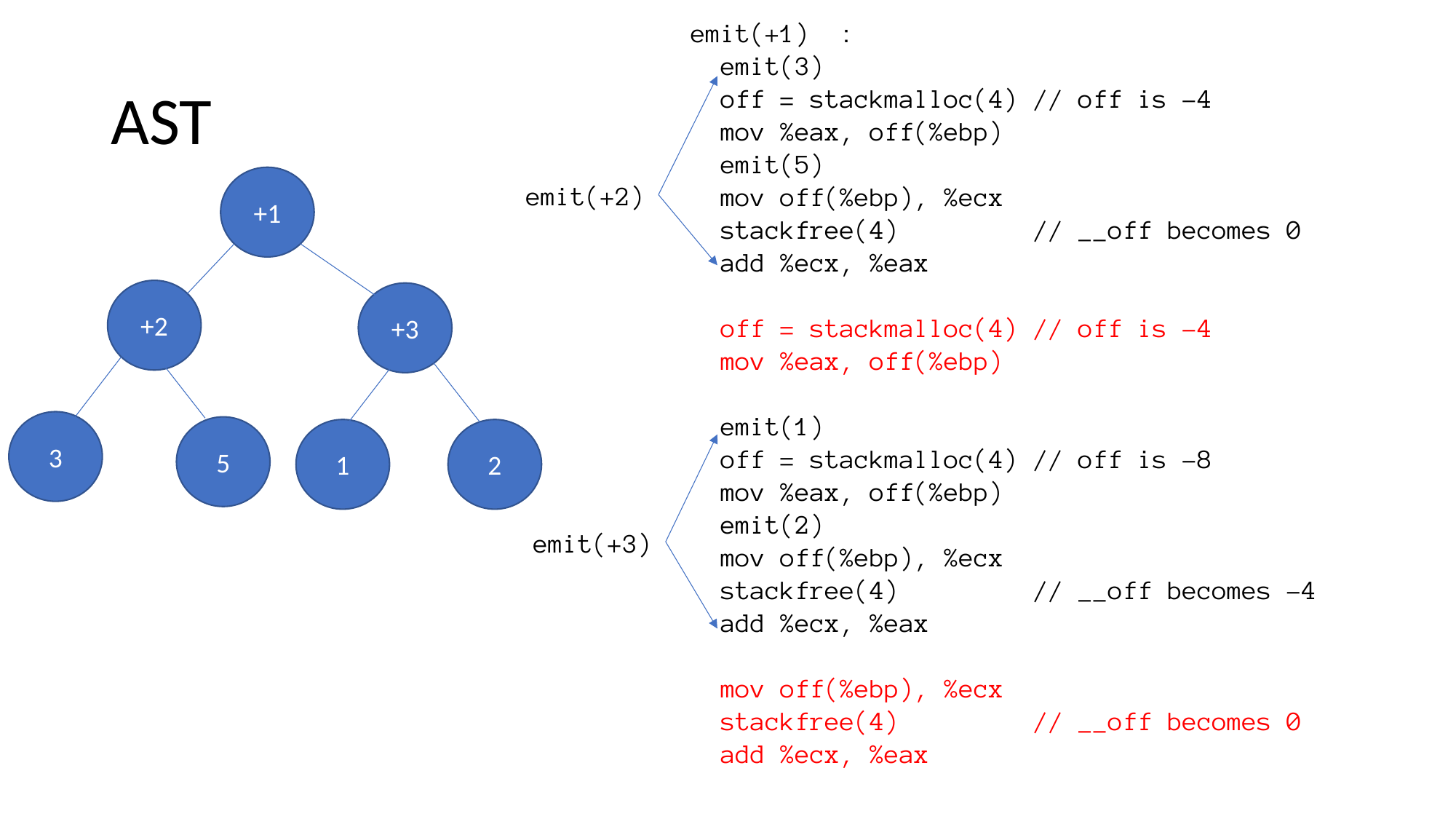

emit(+1)  :
  emit(3)
  off = stackmalloc(4) // off is -4
  mov %eax, off(%ebp)
  emit(5)
  mov off(%ebp), %ecx
  stackfree(4)         // __off becomes 0
  add %ecx, %eax

  off = stackmalloc(4) // off is -4
  mov %eax, off(%ebp)

  emit(1)
  off = stackmalloc(4) // off is -8
  mov %eax, off(%ebp)
  emit(2)
  mov off(%ebp), %ecx
  stackfree(4)         // __off becomes -4
  add %ecx, %eax

  mov off(%ebp), %ecx
  stackfree(4)         // __off becomes 0
  add %ecx, %eax

# AST
+1
emit(+2)
+2
+3
3
5
1
2
emit(+3)